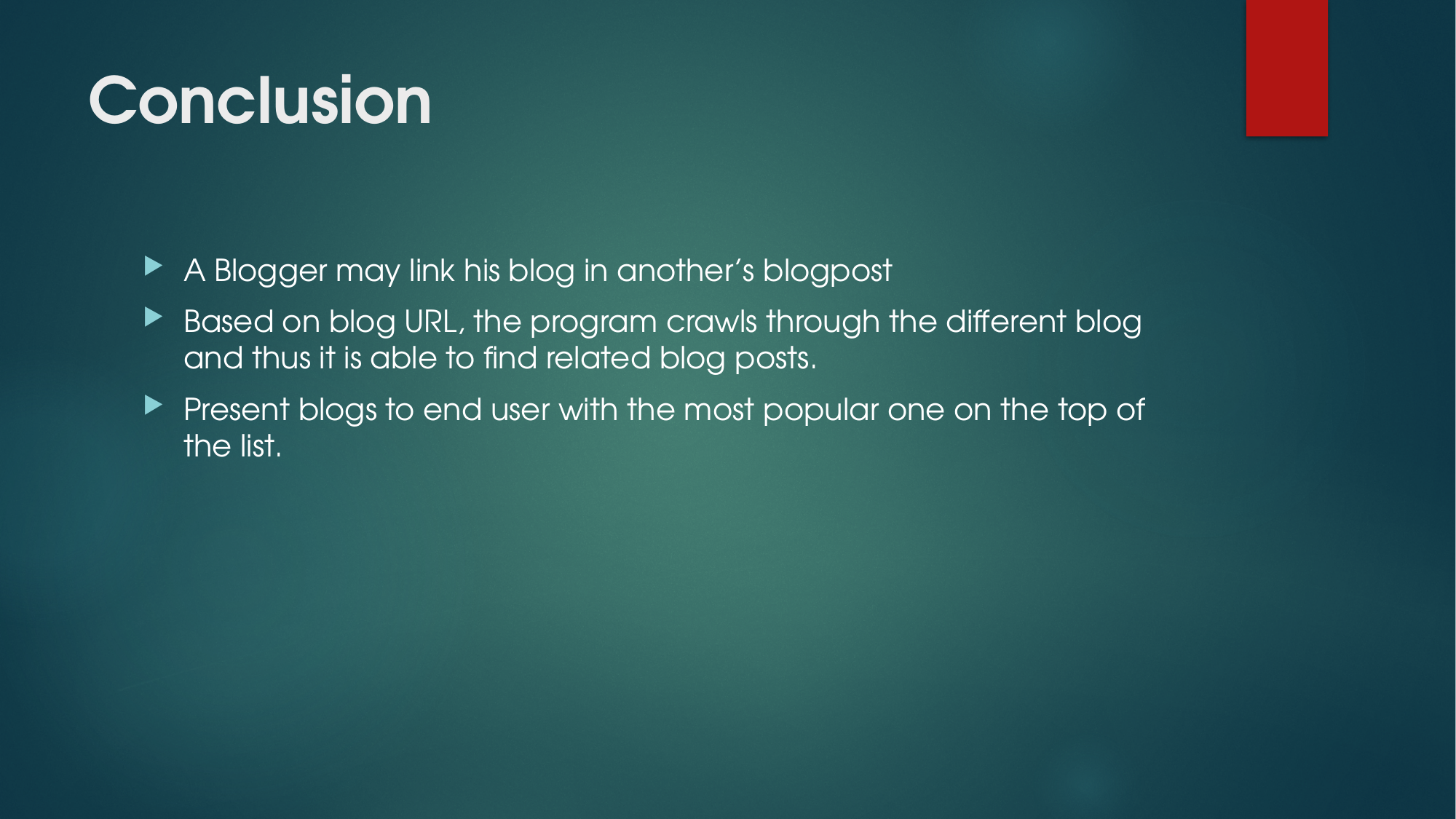

# Conclusion
A Blogger may link his blog in another’s blogpost
Based on blog URL, the program crawls through the different blog and thus it is able to find related blog posts.
Present blogs to end user with the most popular one on the top of the list.